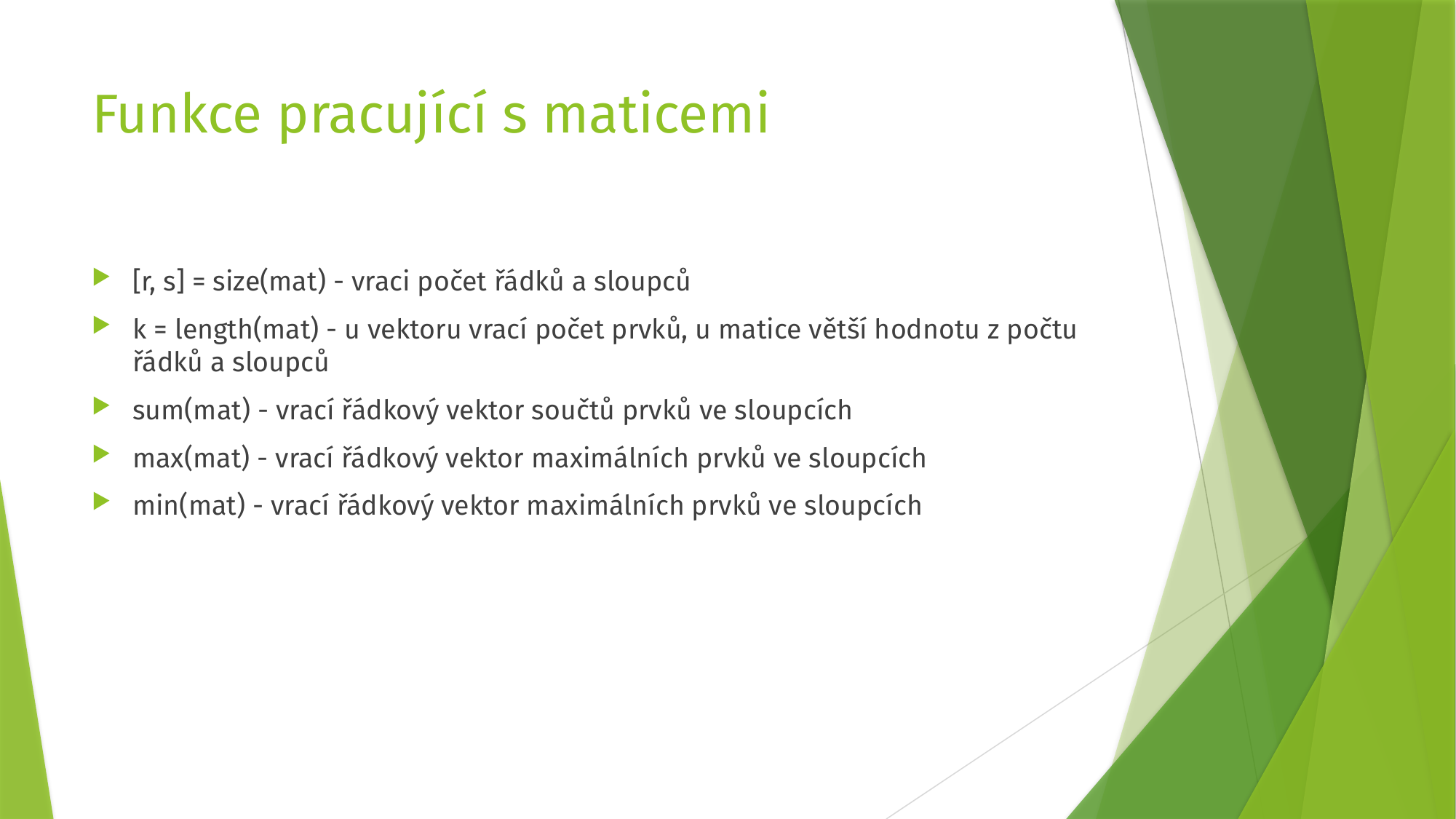

# Funkce pracující s maticemi
[r, s] = size(mat) - vraci počet řádků a sloupců
k = length(mat) - u vektoru vrací počet prvků, u matice větší hodnotu z počtu řádků a sloupců
sum(mat) - vrací řádkový vektor součtů prvků ve sloupcích
max(mat) - vrací řádkový vektor maximálních prvků ve sloupcích
min(mat) - vrací řádkový vektor maximálních prvků ve sloupcích